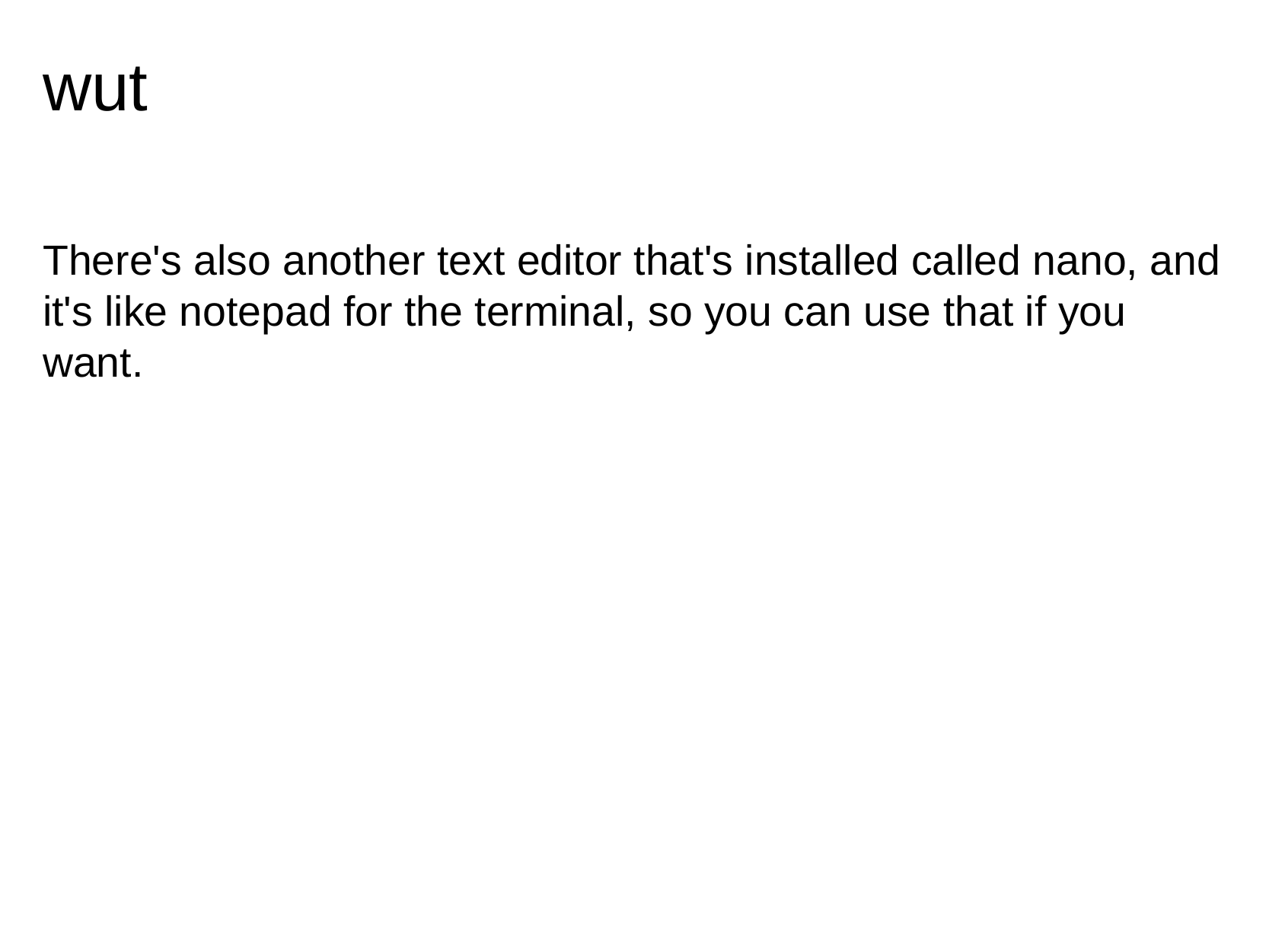

# wut
There's also another text editor that's installed called nano, and it's like notepad for the terminal, so you can use that if you want.